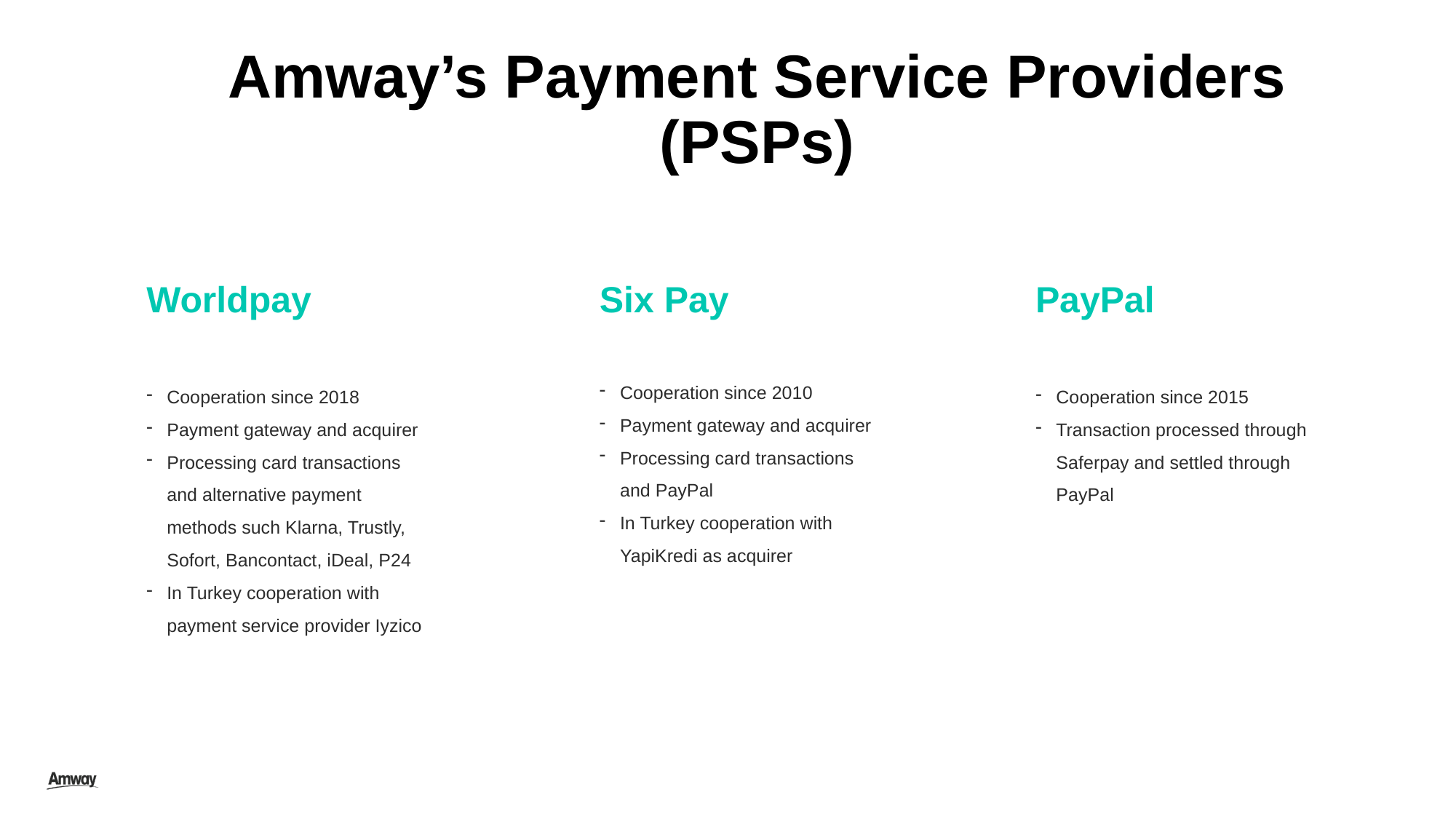

Amway’s Payment Service Providers (PSPs)
Worldpay
Six Pay
PayPal
Cooperation since 2010
Payment gateway and acquirer
Processing card transactions and PayPal
In Turkey cooperation with YapiKredi as acquirer

Cooperation since 2018
Payment gateway and acquirer
Processing card transactions and alternative payment methods such Klarna, Trustly, Sofort, Bancontact, iDeal, P24
In Turkey cooperation with payment service provider Iyzico

Cooperation since 2015
Transaction processed through Saferpay and settled through PayPal